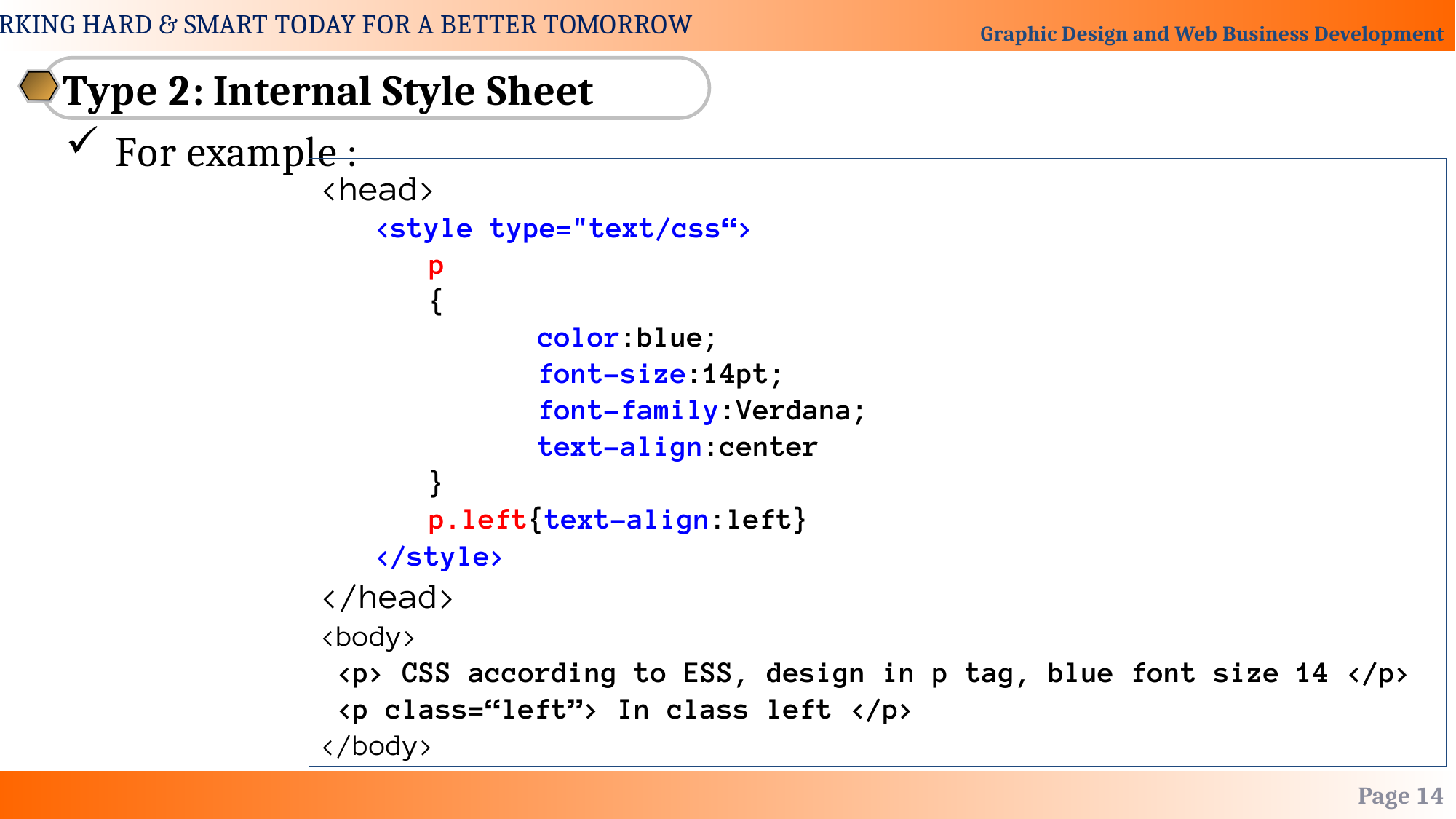

Type 2: Internal Style Sheet

 For example :

<head>
<style type="text/css“>
p
{
	color:blue;
	font-size:14pt;
	font-family:Verdana;
	text-align:center
}
p.left{text-align:left}
</style>
</head>
<body>
 <p> CSS according to ESS, design in p tag, blue font size 14 </p>
 <p class=“left”> In class left </p>
</body>
Page 14